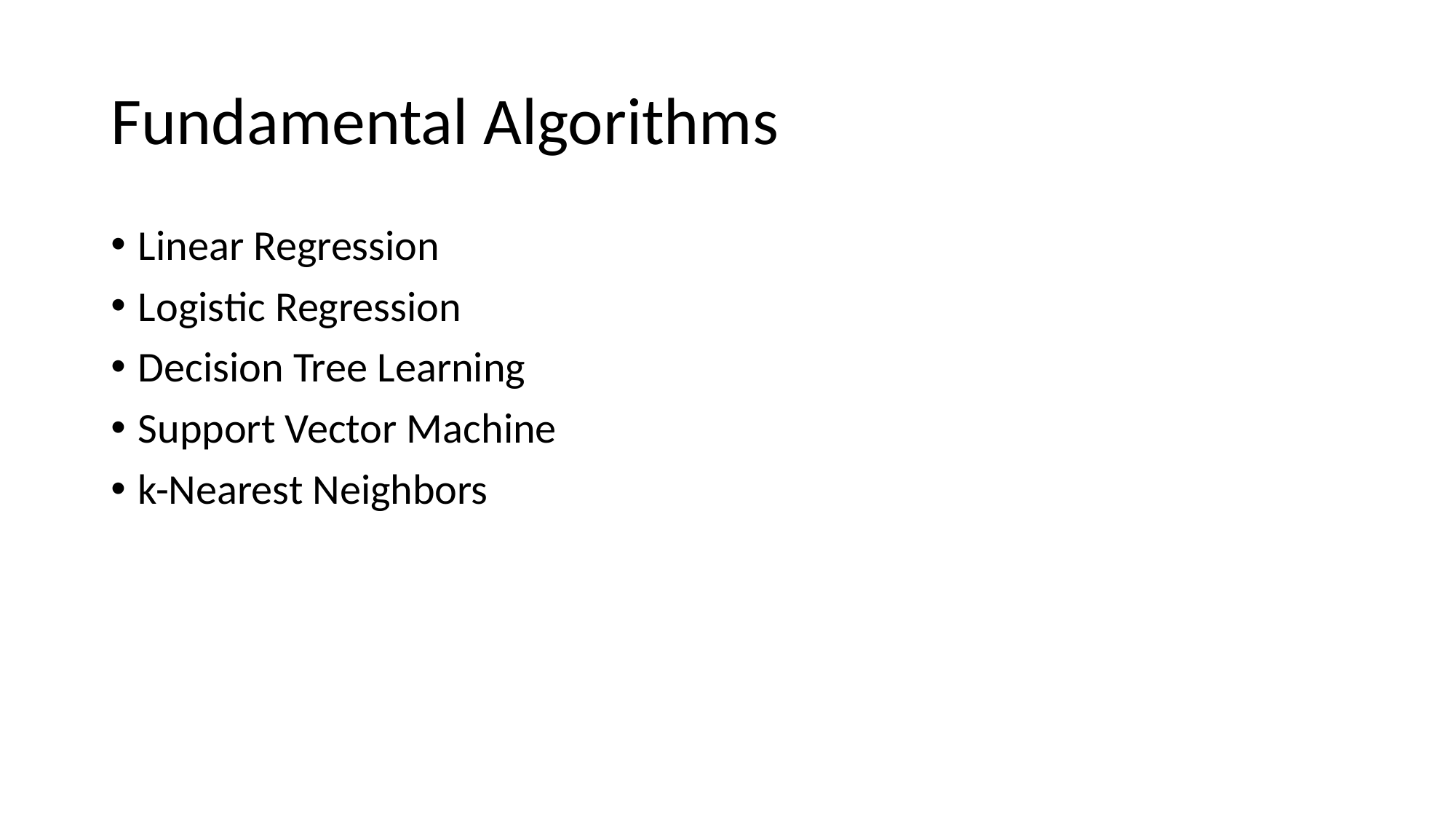

# Fundamental Algorithms
Linear Regression
Logistic Regression
Decision Tree Learning
Support Vector Machine
k-Nearest Neighbors